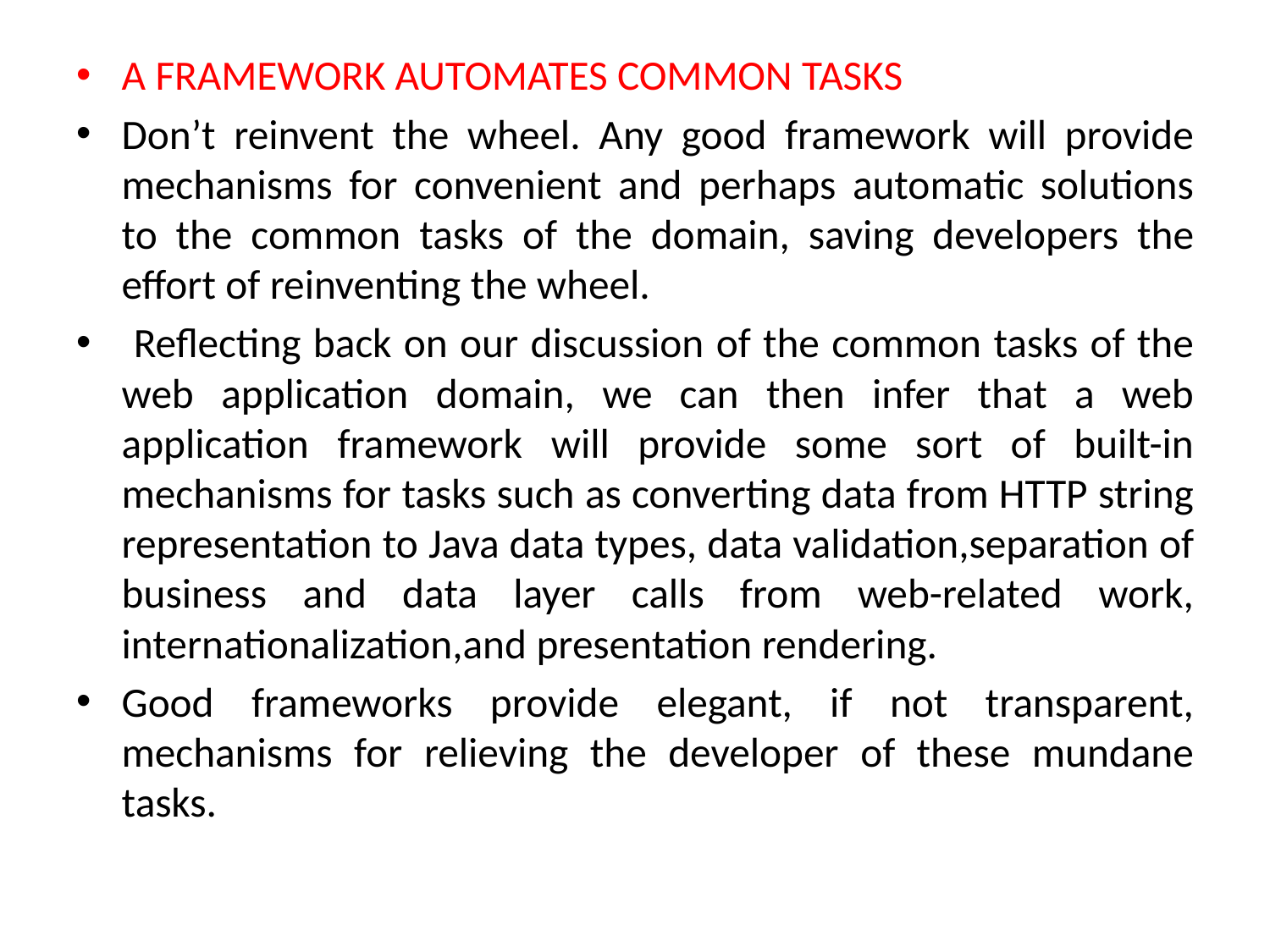

A FRAMEWORK AUTOMATES COMMON TASKS
Don’t reinvent the wheel. Any good framework will provide mechanisms for convenient and perhaps automatic solutions to the common tasks of the domain, saving developers the effort of reinventing the wheel.
 Reflecting back on our discussion of the common tasks of the web application domain, we can then infer that a web application framework will provide some sort of built-in mechanisms for tasks such as converting data from HTTP string representation to Java data types, data validation,separation of business and data layer calls from web-related work, internationalization,and presentation rendering.
Good frameworks provide elegant, if not transparent, mechanisms for relieving the developer of these mundane tasks.